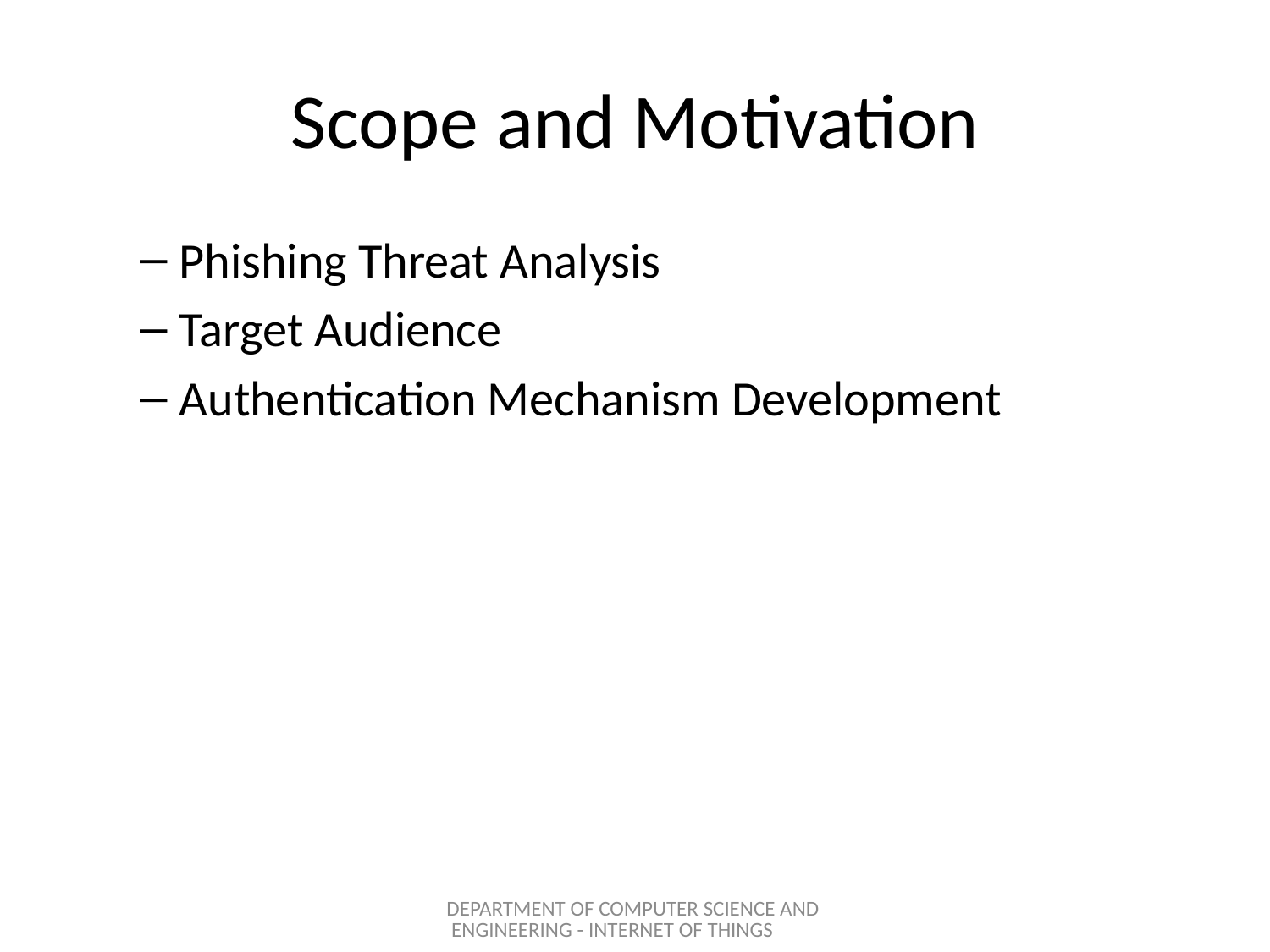

# Scope and Motivation
Phishing Threat Analysis
Target Audience
Authentication Mechanism Development

DEPARTMENT OF COMPUTER SCIENCE AND ENGINEERING - INTERNET OF THINGS